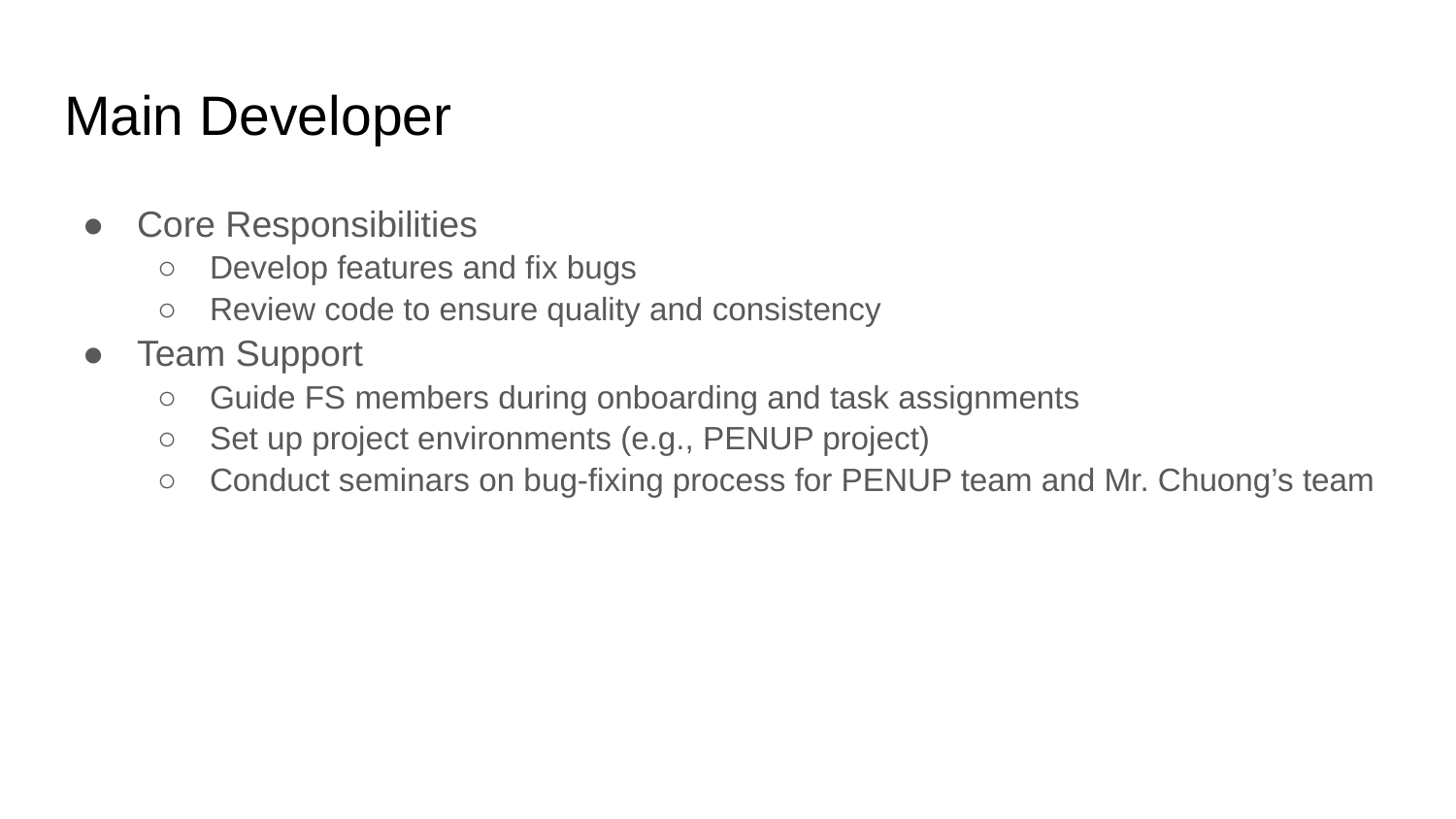

# Main Developer
Core Responsibilities
Develop features and fix bugs
Review code to ensure quality and consistency
Team Support
Guide FS members during onboarding and task assignments
Set up project environments (e.g., PENUP project)
Conduct seminars on bug-fixing process for PENUP team and Mr. Chuong’s team